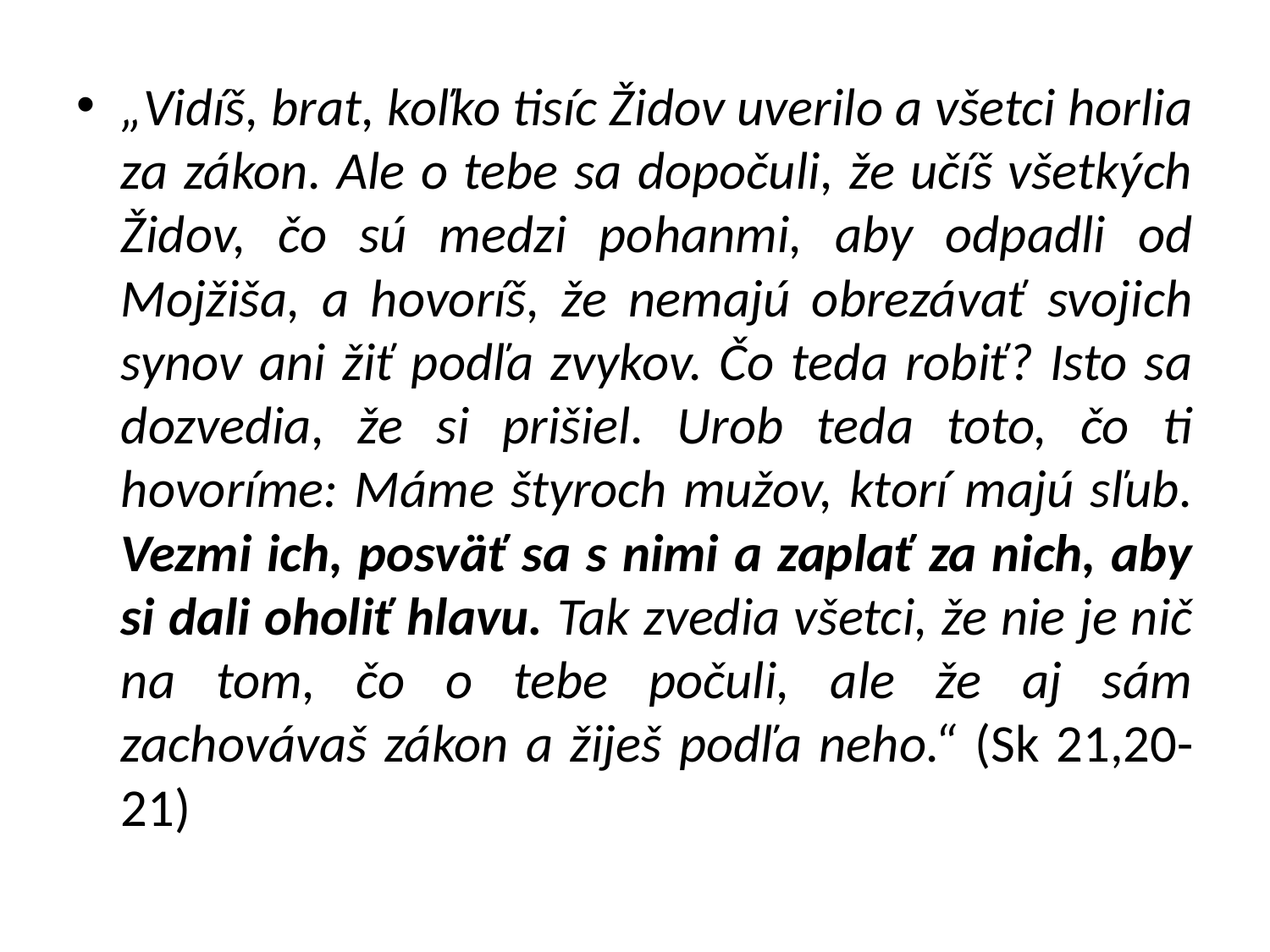

„Vidíš, brat, koľko tisíc Židov uverilo a všetci horlia za zákon. Ale o tebe sa dopočuli, že učíš všetkých Židov, čo sú medzi pohanmi, aby odpadli od Mojžiša, a hovoríš, že nemajú obrezávať svojich synov ani žiť podľa zvykov. Čo teda robiť? Isto sa dozvedia, že si prišiel. Urob teda toto, čo ti hovoríme: Máme štyroch mužov, ktorí majú sľub. Vezmi ich, posväť sa s nimi a zaplať za nich, aby si dali oholiť hlavu. Tak zvedia všetci, že nie je nič na tom, čo o tebe počuli, ale že aj sám zachovávaš zákon a žiješ podľa neho.“ (Sk 21,20-21)